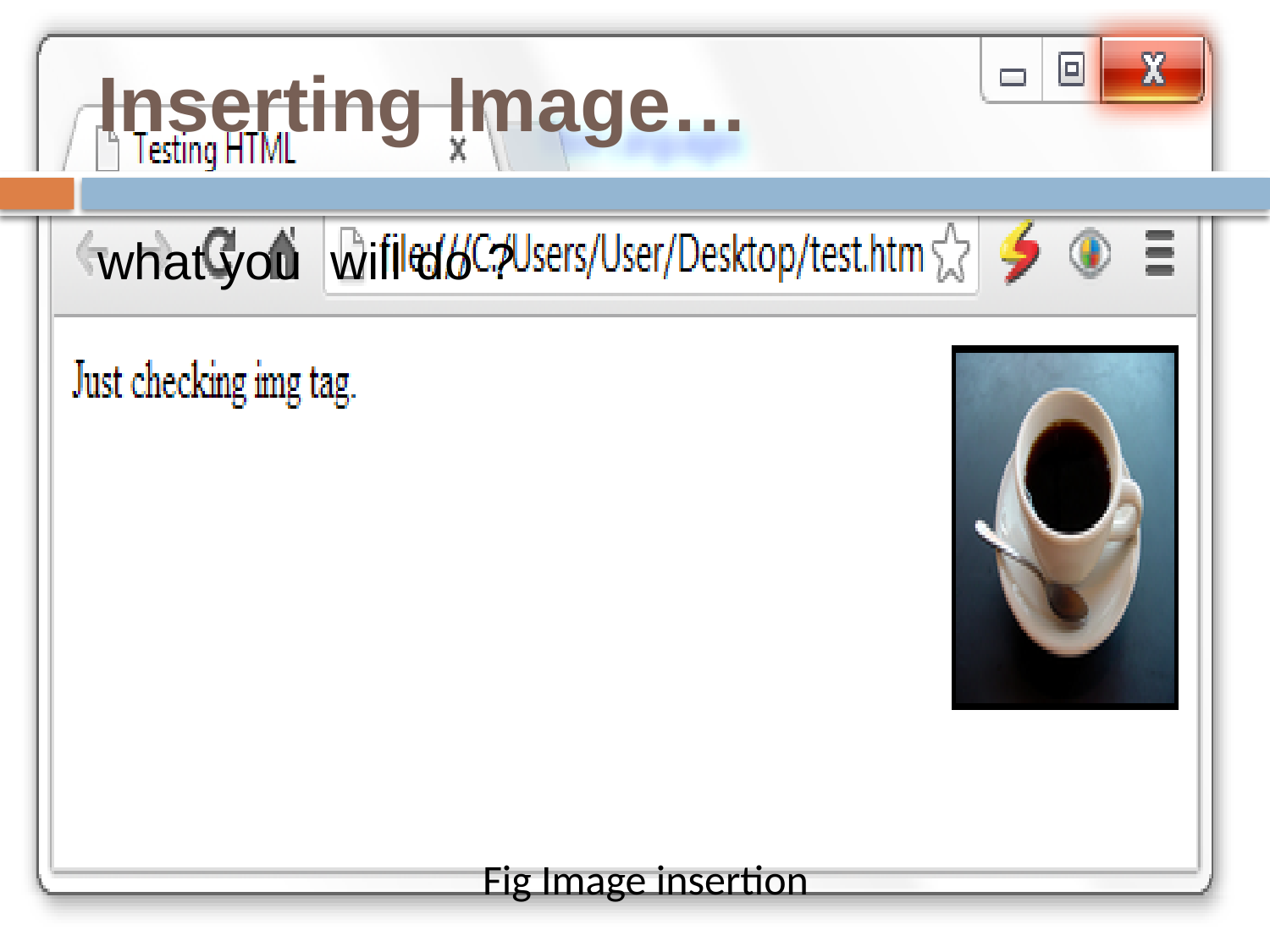

# Inserting Image…
what you  will do ?
Fig Image insertion